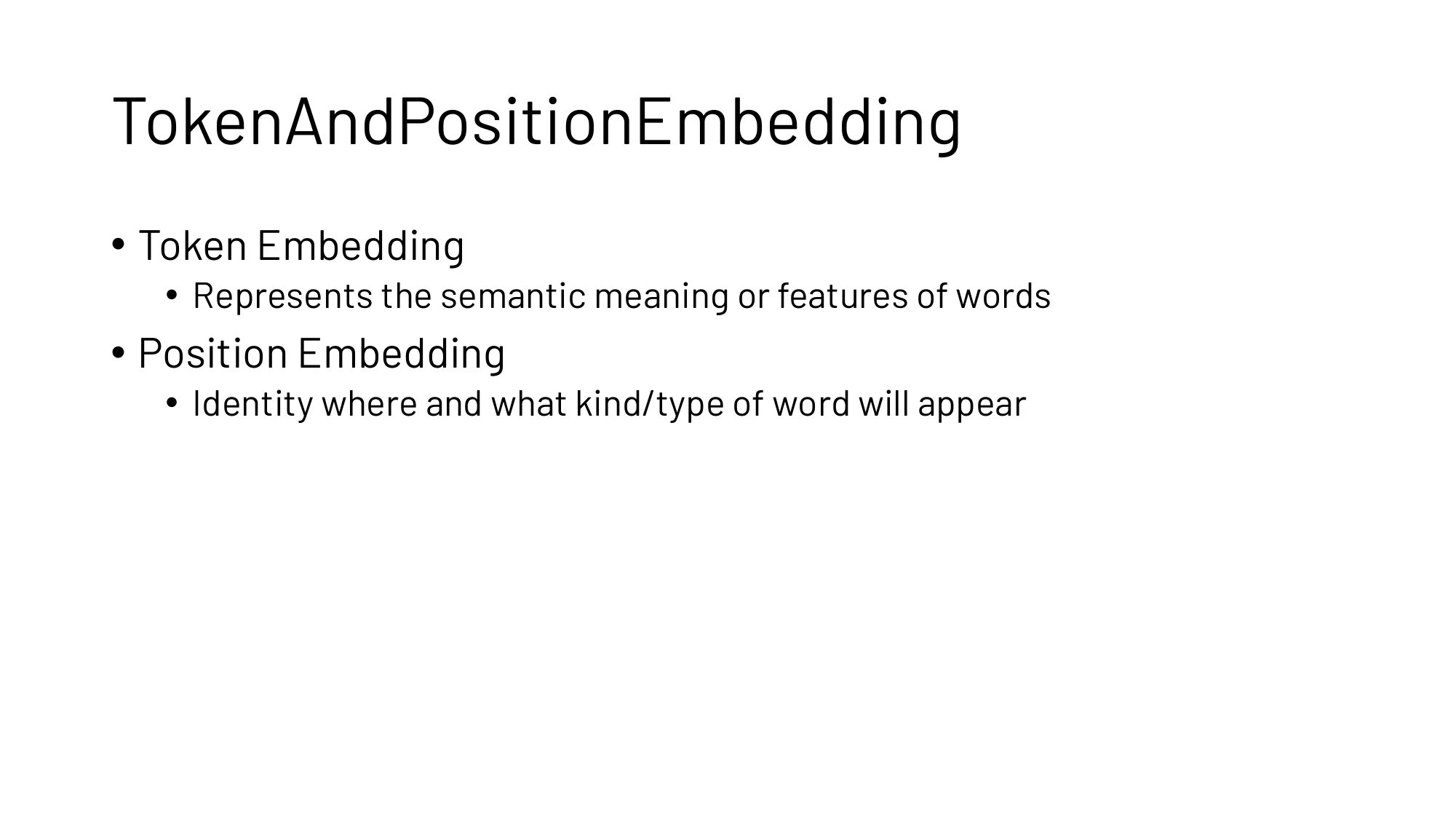

# TokenAndPositionEmbedding
Token Embedding
Represents the semantic meaning or features of words
Position Embedding
Identity where and what kind/type of word will appear